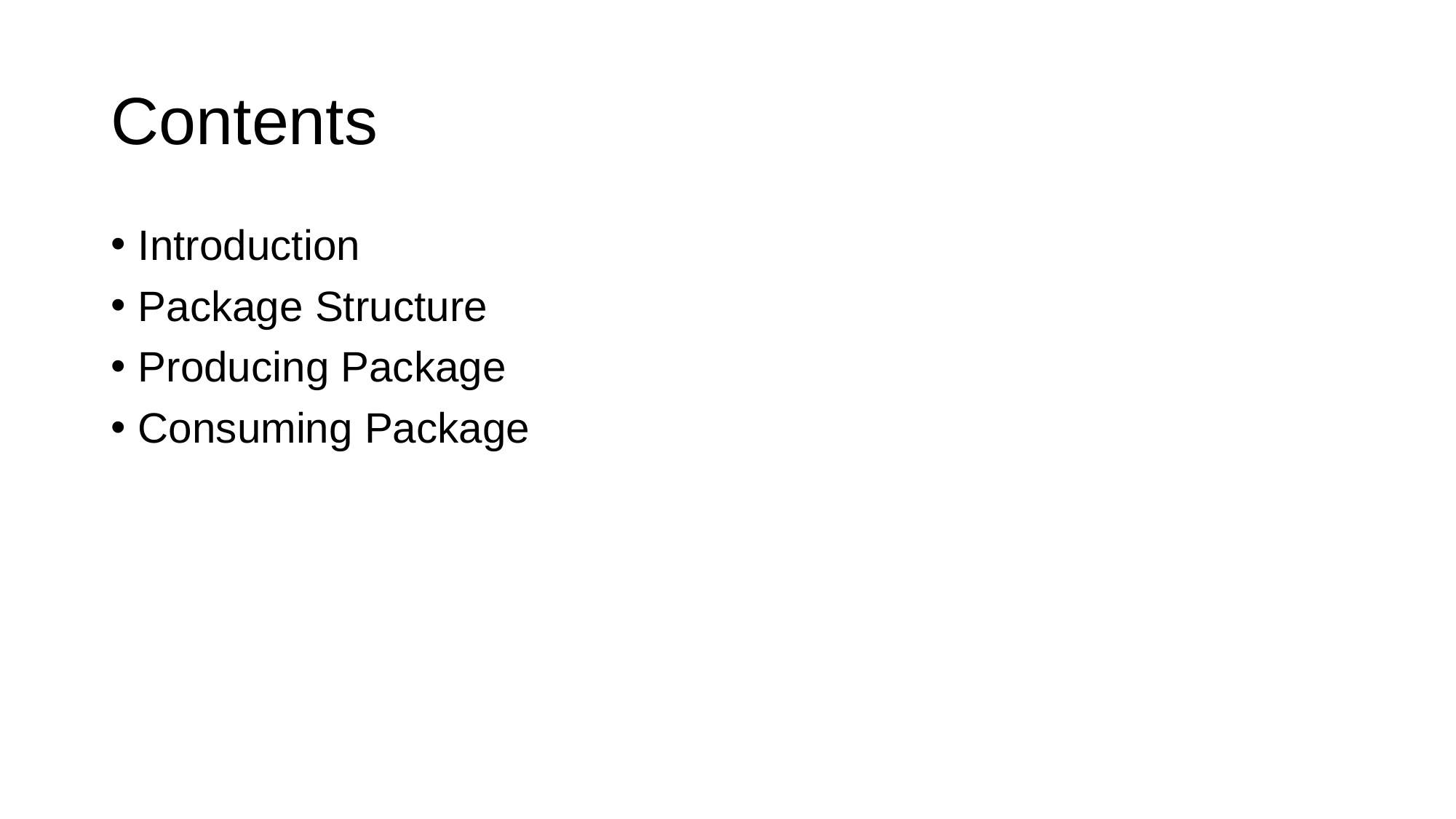

# Contents
Introduction
Package Structure
Producing Package
Consuming Package